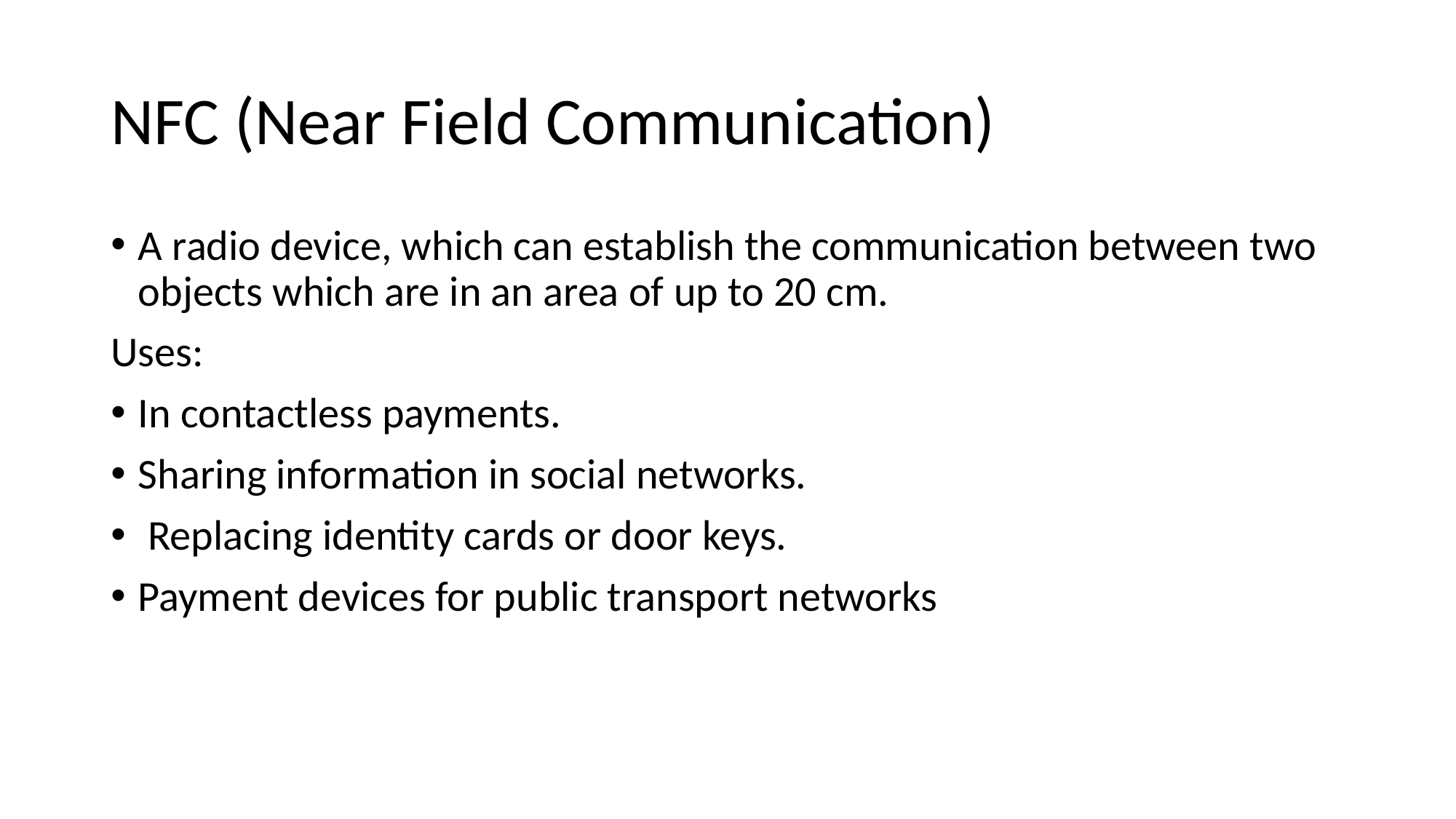

# NFC (Near Field Communication)
A radio device, which can establish the communication between two objects which are in an area of up to 20 cm.
Uses:
In contactless payments.
Sharing information in social networks.
 Replacing identity cards or door keys.
Payment devices for public transport networks